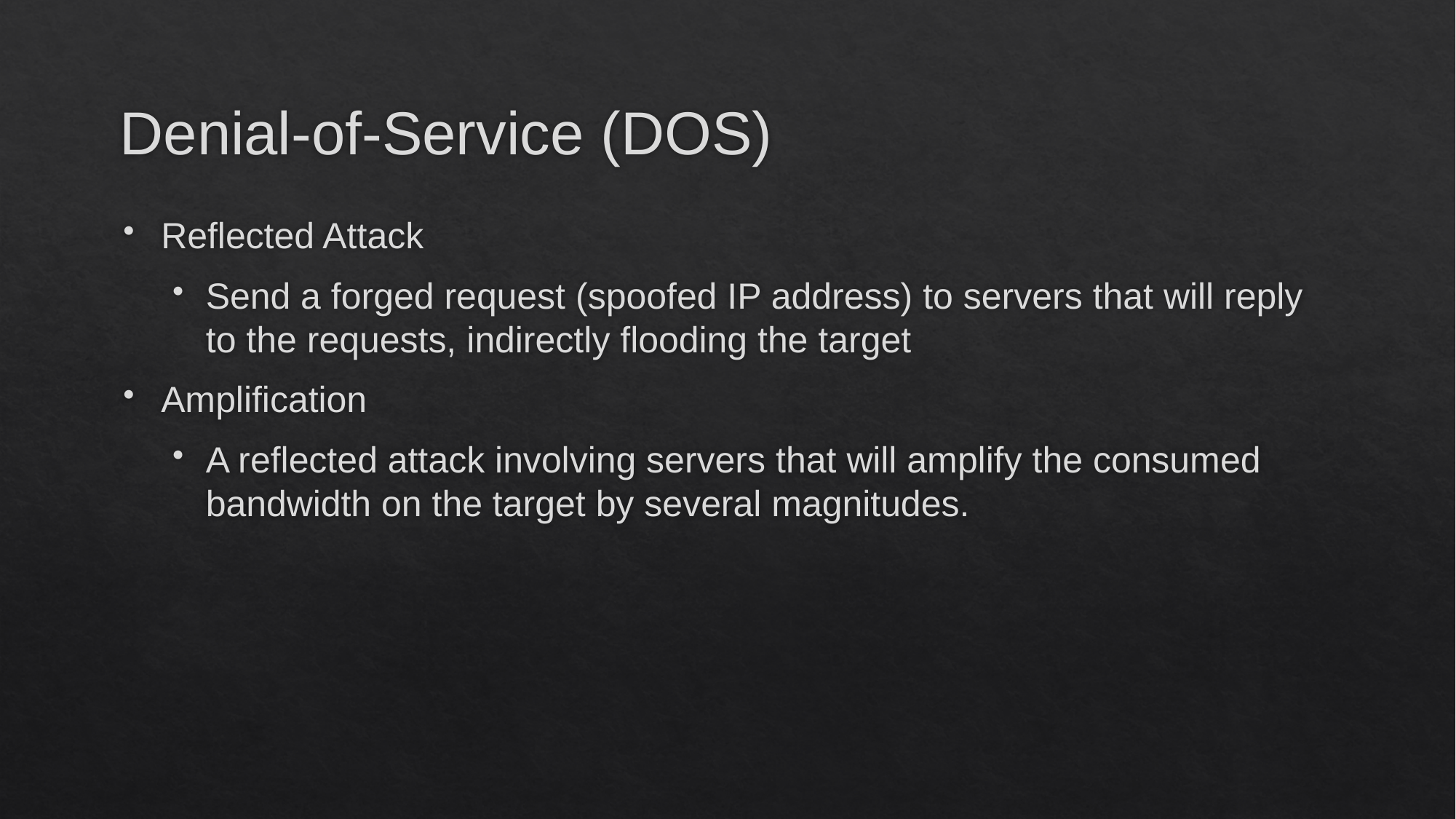

# Denial-of-Service (DOS)
Reflected Attack
Send a forged request (spoofed IP address) to servers that will reply to the requests, indirectly flooding the target
Amplification
A reflected attack involving servers that will amplify the consumed bandwidth on the target by several magnitudes.